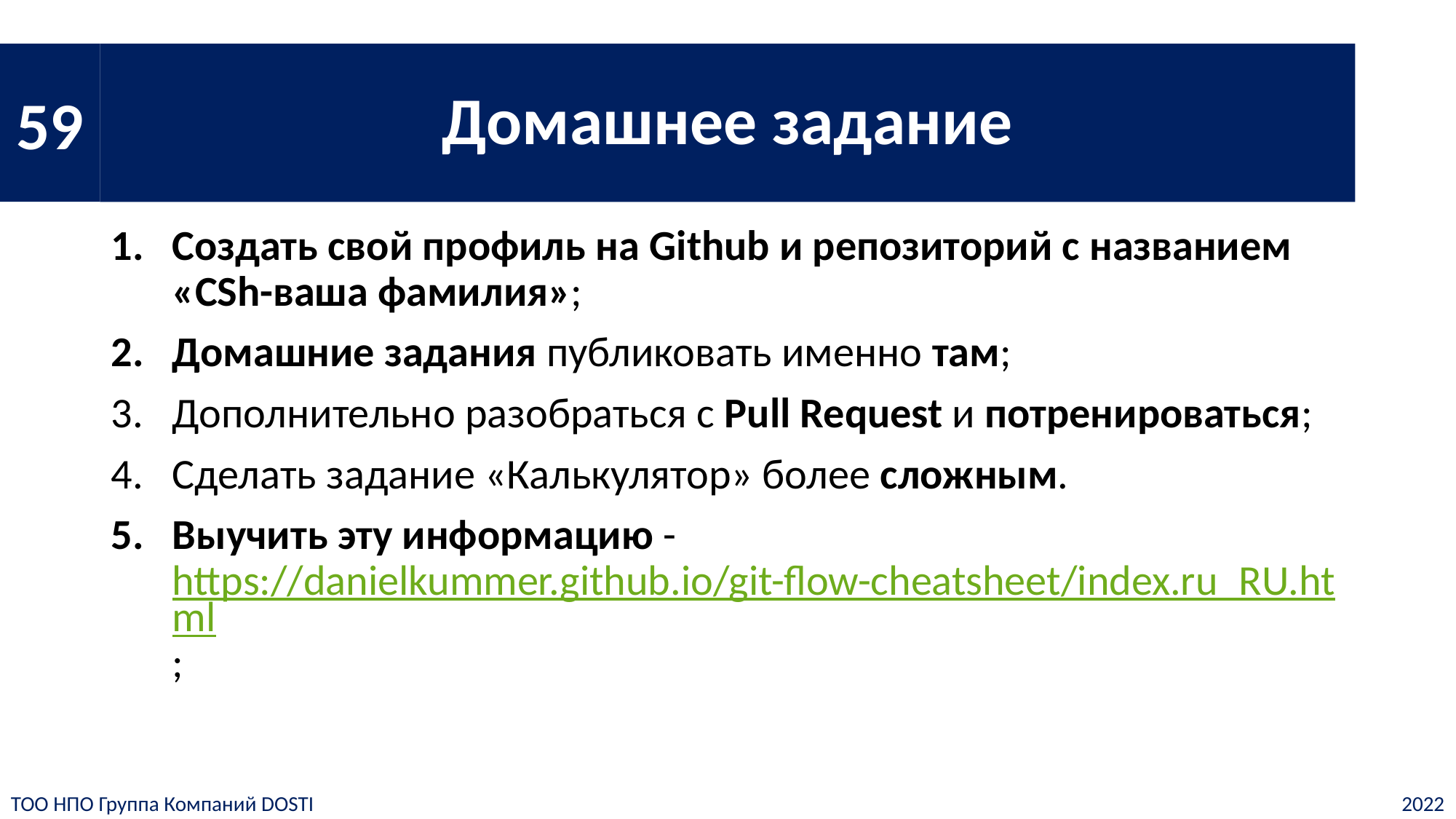

59
# Домашнее задание
Создать свой профиль на Github и репозиторий с названием «CSh-ваша фамилия»;
Домашние задания публиковать именно там;
Дополнительно разобраться с Pull Request и потренироваться;
Сделать задание «Калькулятор» более сложным.
Выучить эту информацию - https://danielkummer.github.io/git-flow-cheatsheet/index.ru_RU.html;

ТОО НПО Группа Компаний DOSTI
2022